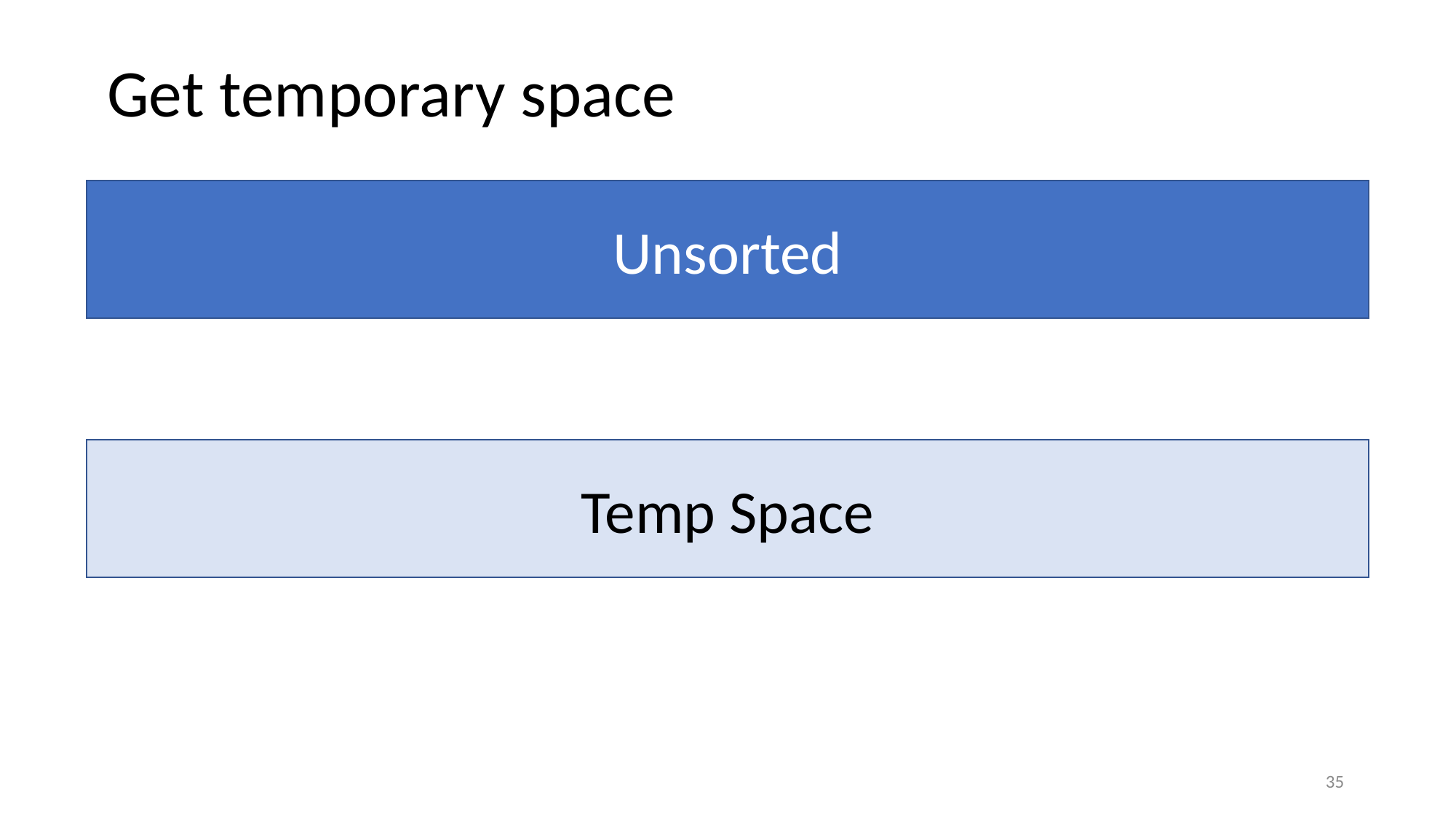

Get temporary space
Unsorted
Temp Space
35